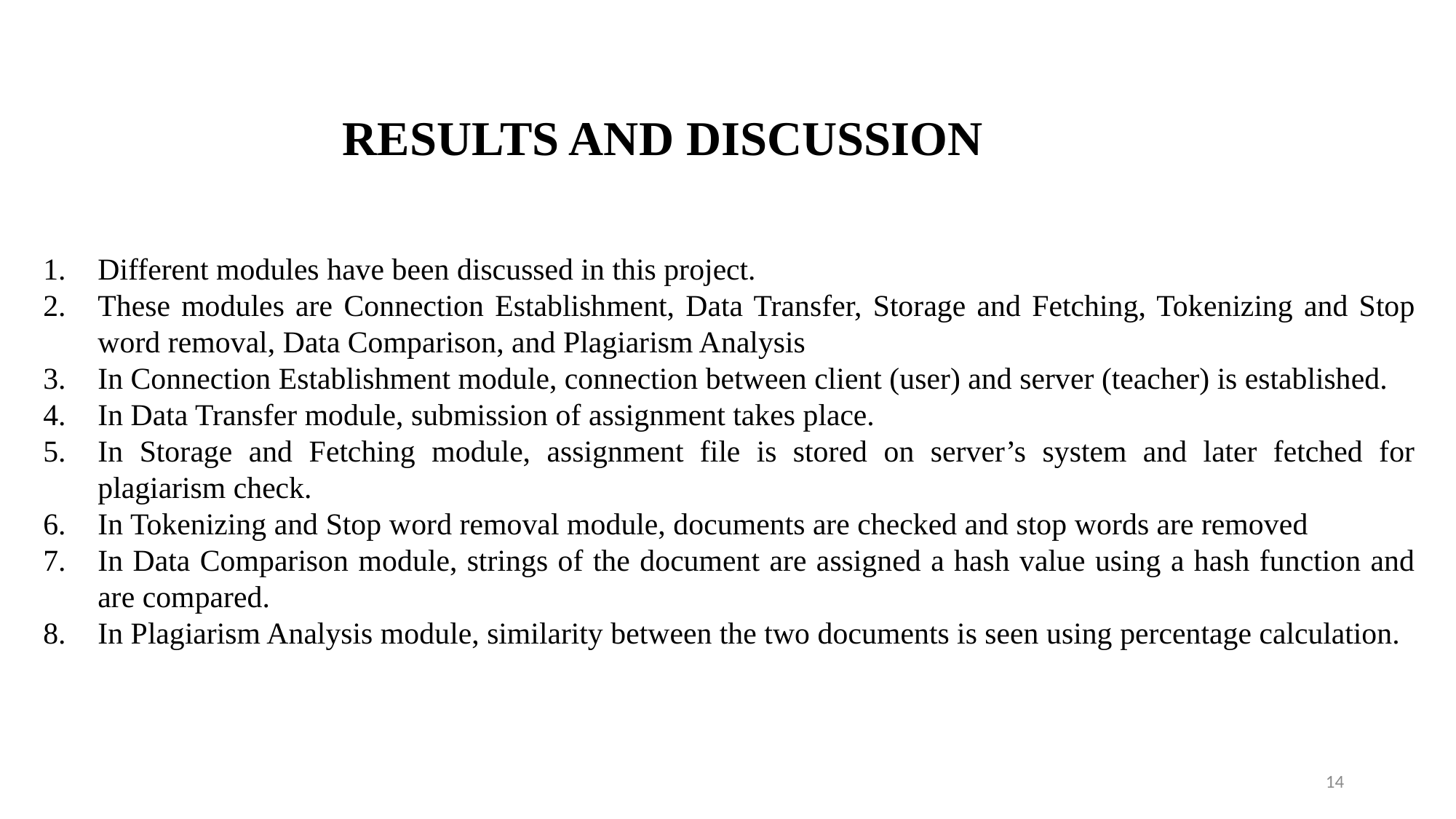

RESULTS AND DISCUSSION

Different modules have been discussed in this project.
These modules are Connection Establishment, Data Transfer, Storage and Fetching, Tokenizing and Stop word removal, Data Comparison, and Plagiarism Analysis
In Connection Establishment module, connection between client (user) and server (teacher) is established.
In Data Transfer module, submission of assignment takes place.
In Storage and Fetching module, assignment file is stored on server’s system and later fetched for plagiarism check.
In Tokenizing and Stop word removal module, documents are checked and stop words are removed
In Data Comparison module, strings of the document are assigned a hash value using a hash function and are compared.
In Plagiarism Analysis module, similarity between the two documents is seen using percentage calculation.

14